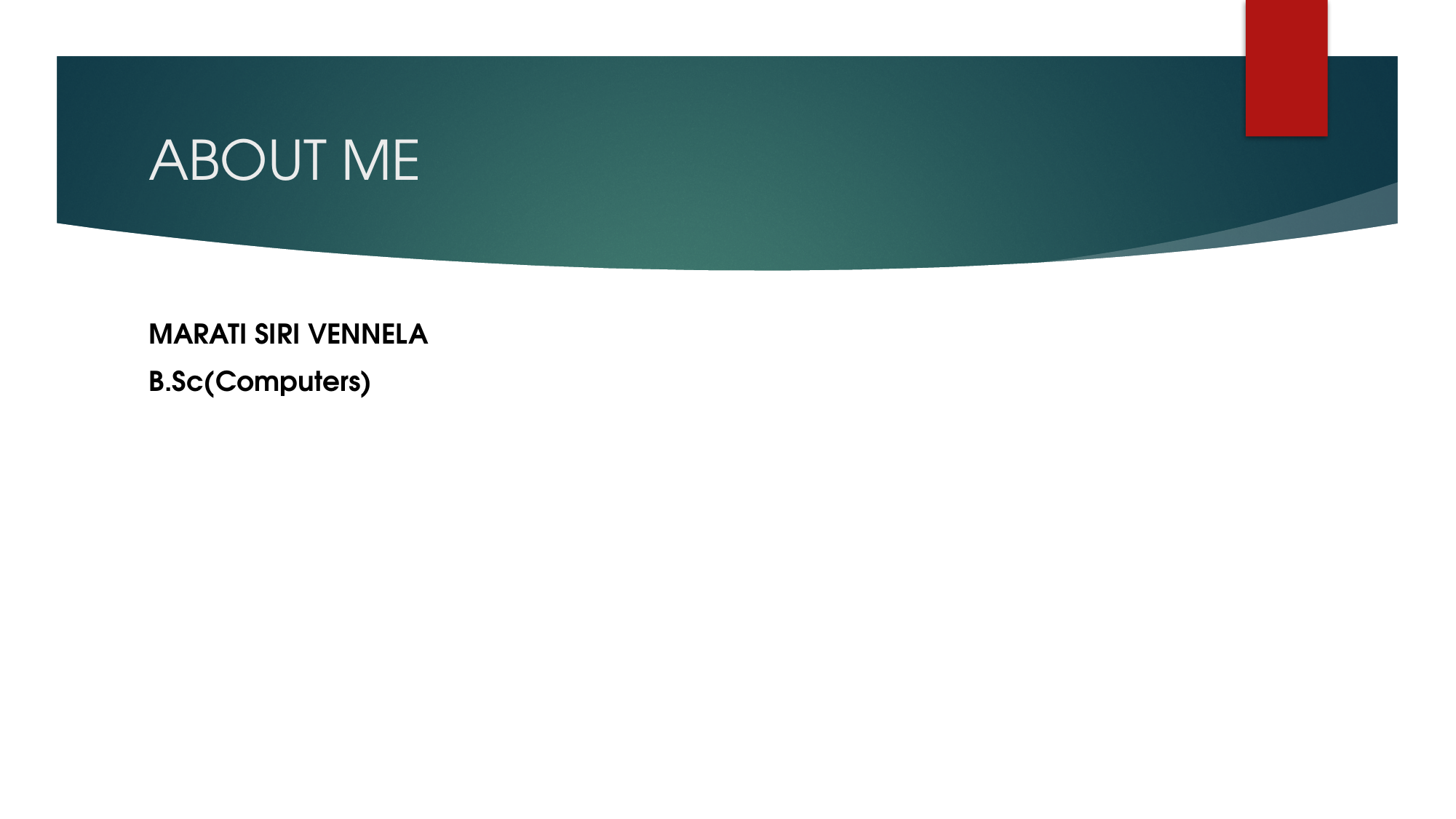

# ABOUT ME
MARATI SIRI VENNELA
B.Sc(Computers)